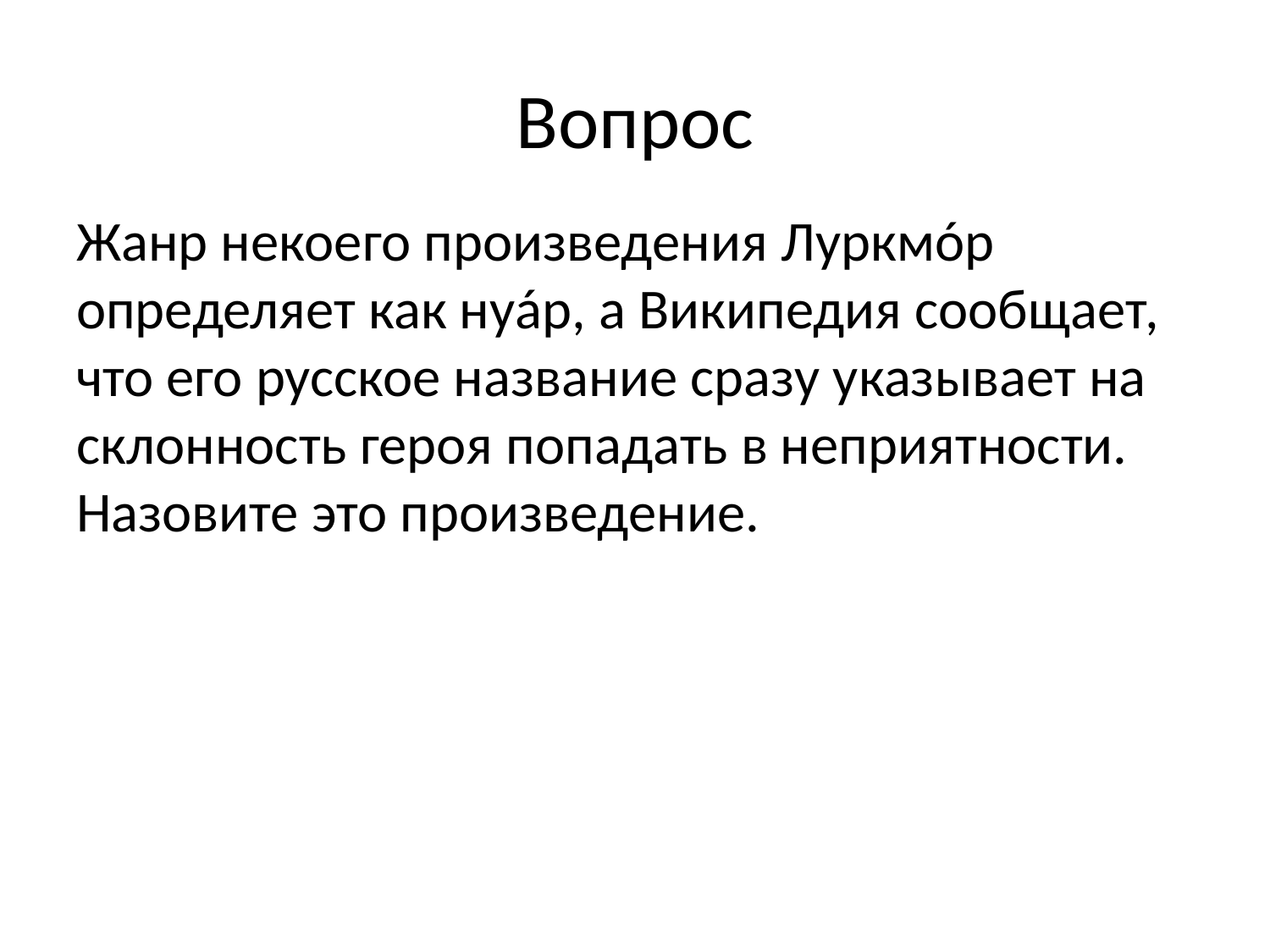

# Вопрос
Жанр некоего произведения Луркмóр определяет как нуáр, а Википедия сообщает, что его русское название сразу указывает на склонность героя попадать в неприятности. Назовите это произведение.